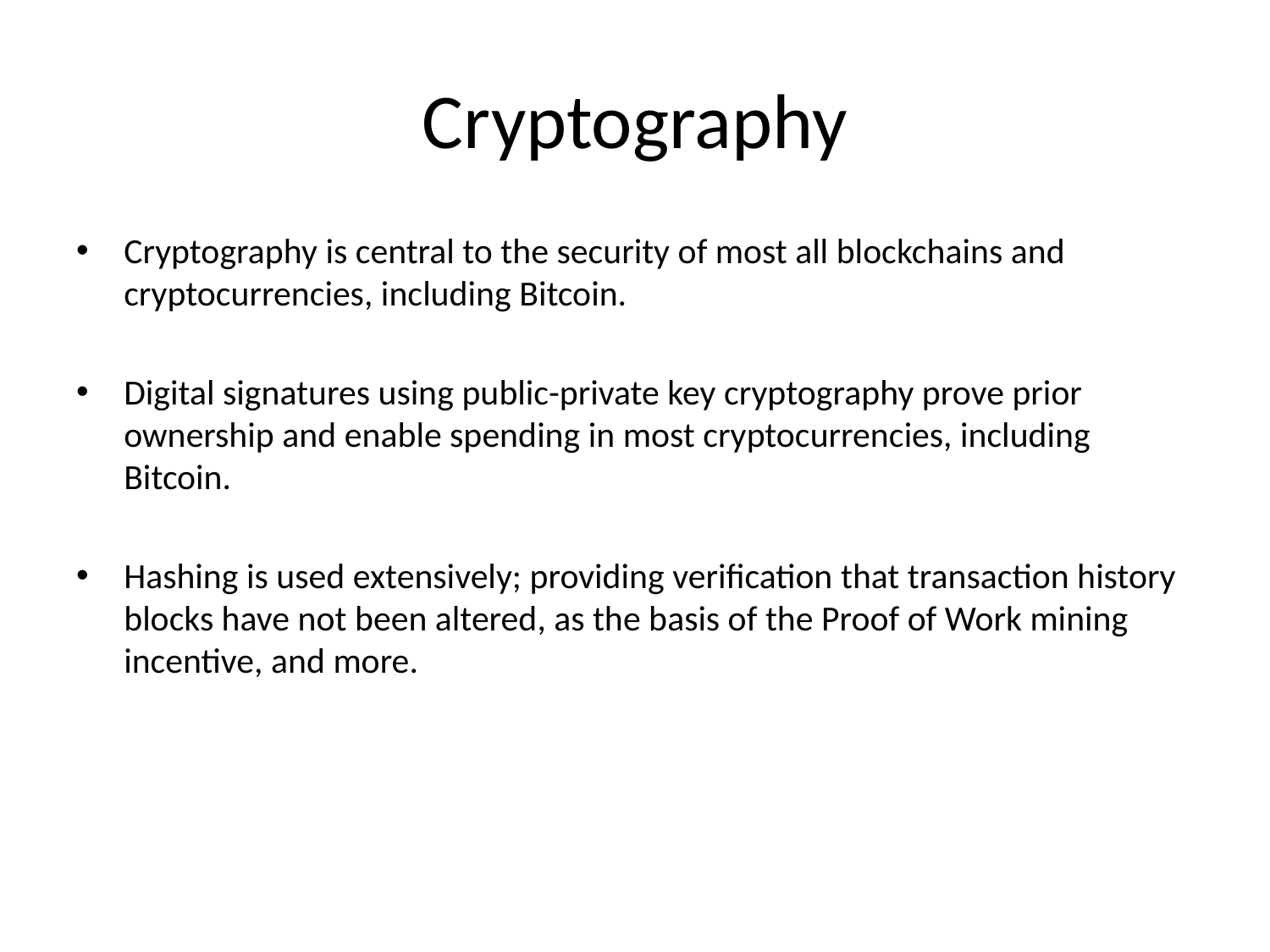

# Cryptography
Cryptography is central to the security of most all blockchains and cryptocurrencies, including Bitcoin.

Digital signatures using public-private key cryptography prove prior ownership and enable spending in most cryptocurrencies, including Bitcoin.

Hashing is used extensively; providing verification that transaction history blocks have not been altered, as the basis of the Proof of Work mining incentive, and more.